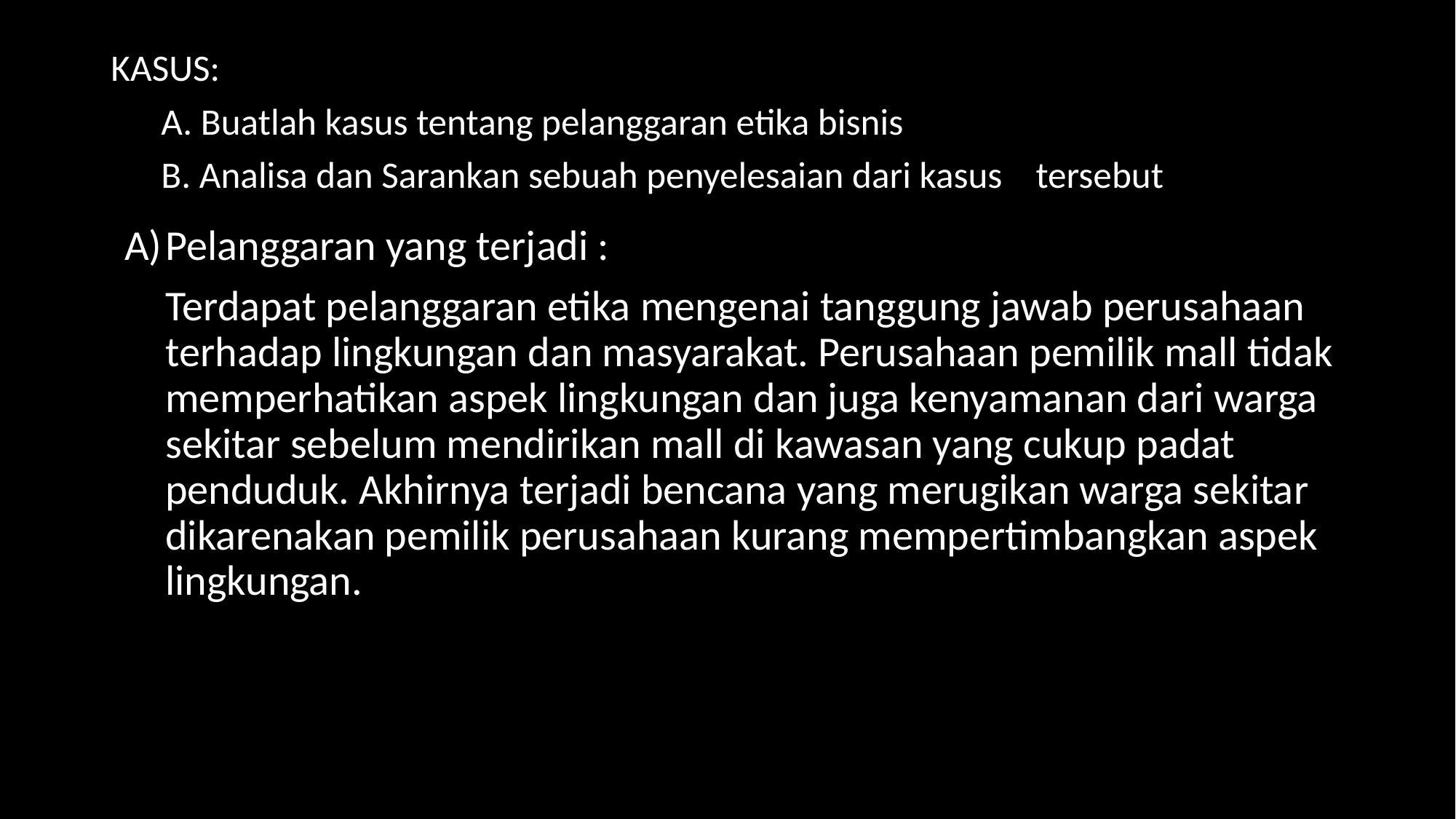

# KASUS:
      A. Buatlah kasus tentang pelanggaran etika bisnis
      B. Analisa dan Sarankan sebuah penyelesaian dari kasus    tersebut
Pelanggaran yang terjadi :
Terdapat pelanggaran etika mengenai tanggung jawab perusahaan terhadap lingkungan dan masyarakat. Perusahaan pemilik mall tidak memperhatikan aspek lingkungan dan juga kenyamanan dari warga sekitar sebelum mendirikan mall di kawasan yang cukup padat penduduk. Akhirnya terjadi bencana yang merugikan warga sekitar dikarenakan pemilik perusahaan kurang mempertimbangkan aspek lingkungan.